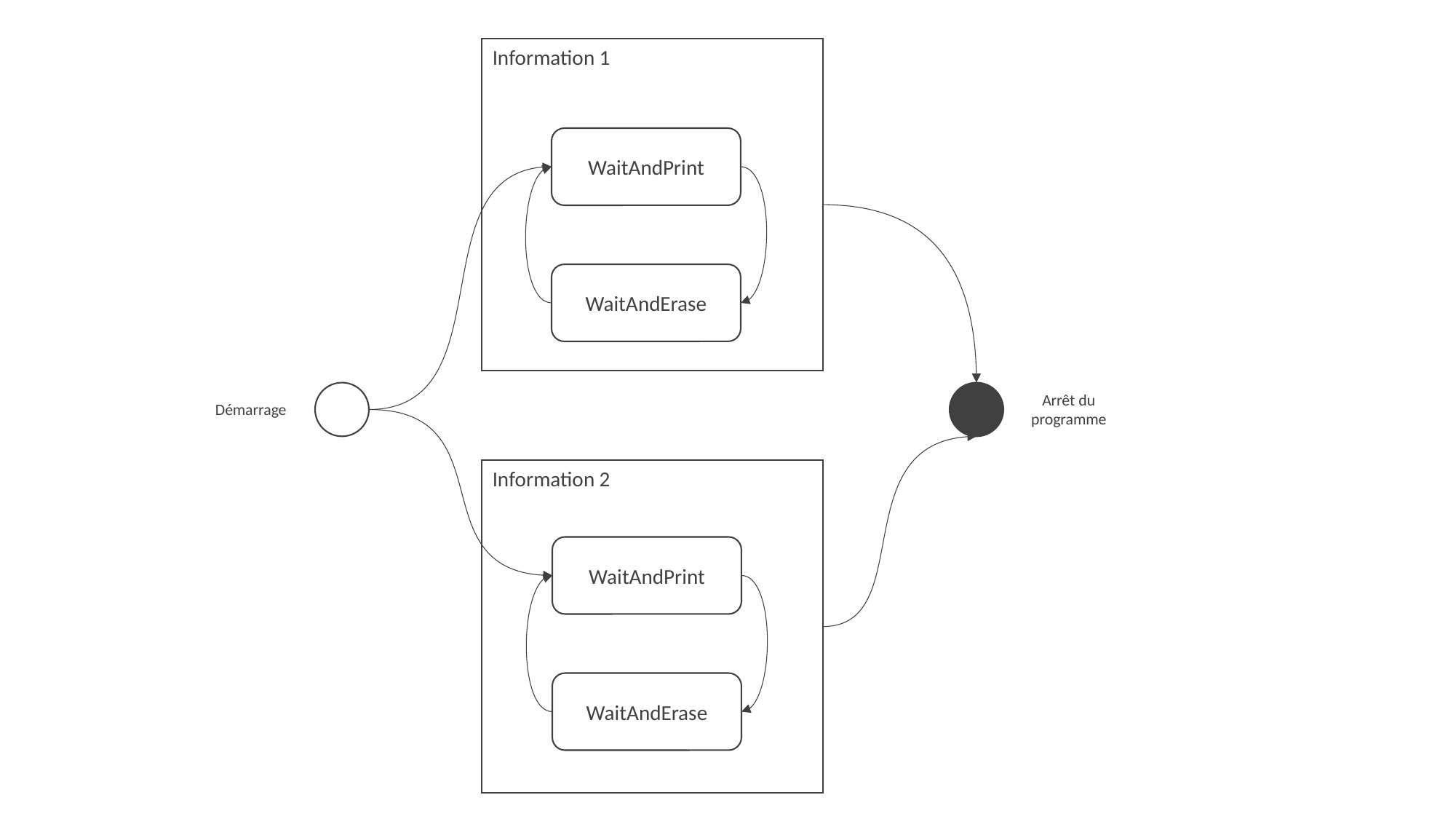

Information 1
WaitAndPrint
WaitAndErase

Arrêt du programme
Démarrage
Information 2
WaitAndPrint
WaitAndErase